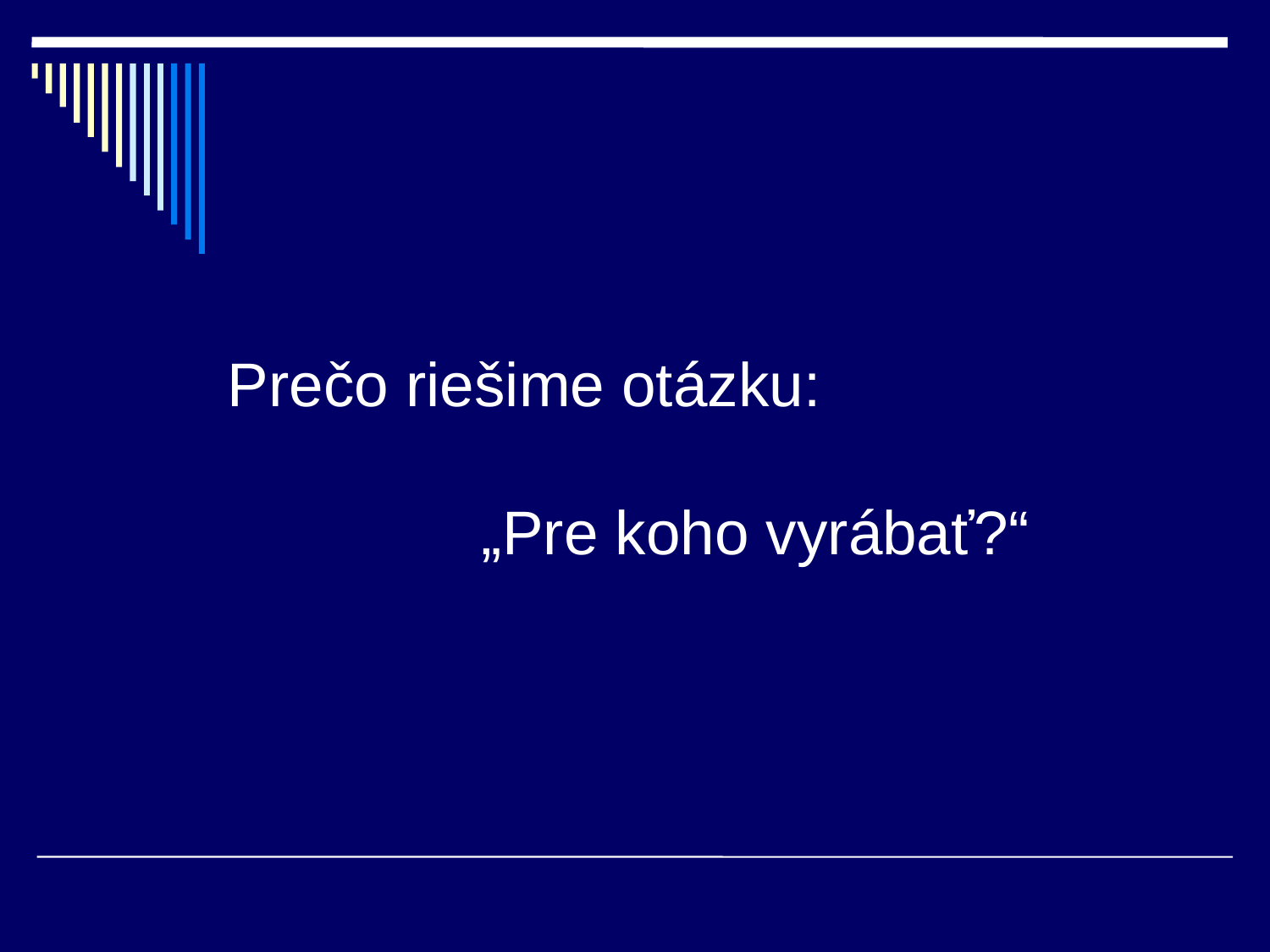

# Prečo riešime otázku: „Pre koho vyrábať?“